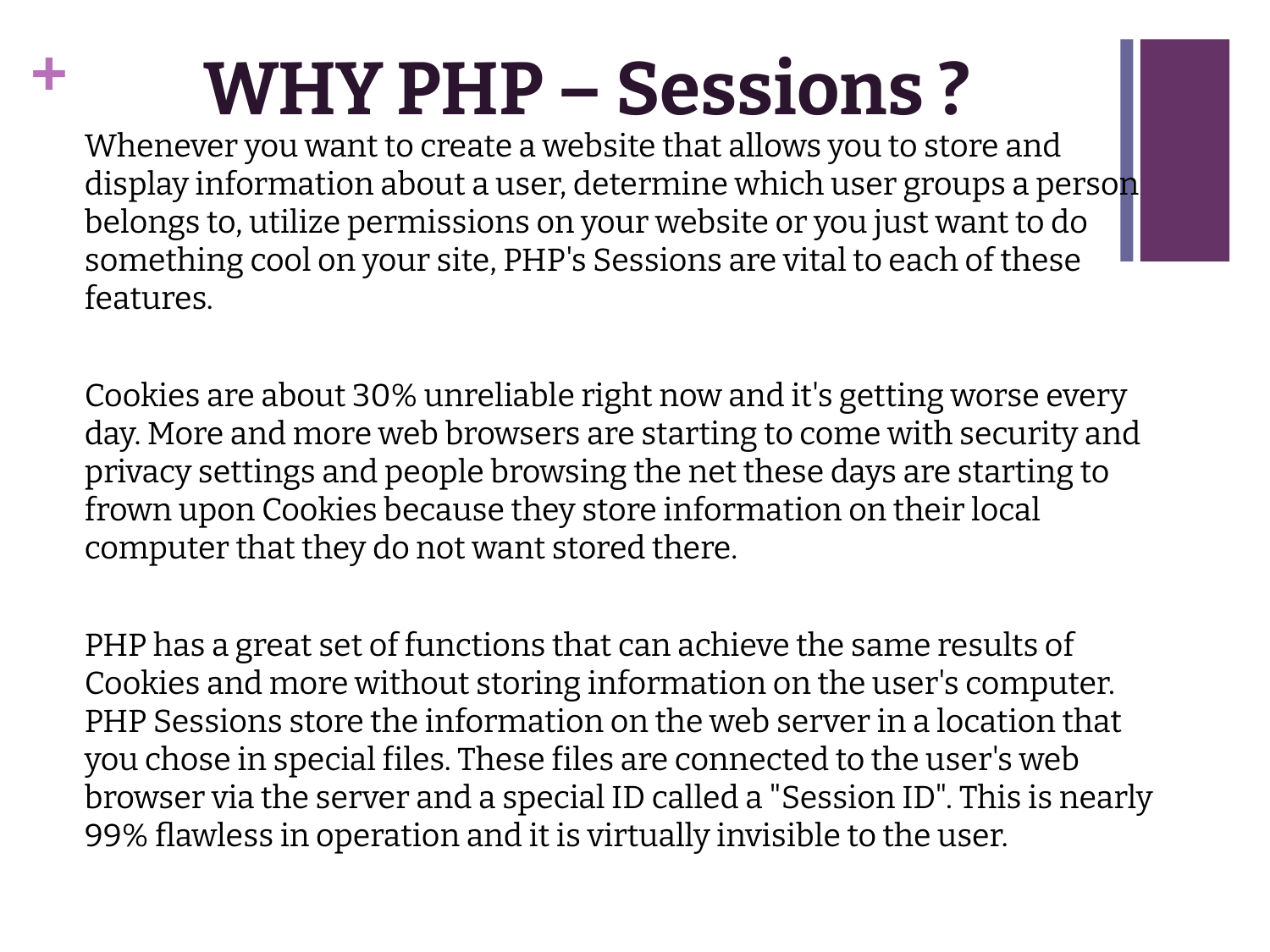

WHY PHP – Sessions ?
Whenever you want to create a website that allows you to store and display information about a user, determine which user groups a person belongs to, utilize permissions on your website or you just want to do something cool on your site, PHP's Sessions are vital to each of these features.

Cookies are about 30% unreliable right now and it's getting worse every day. More and more web browsers are starting to come with security and privacy settings and people browsing the net these days are starting to frown upon Cookies because they store information on their local computer that they do not want stored there.

PHP has a great set of functions that can achieve the same results of Cookies and more without storing information on the user's computer. PHP Sessions store the information on the web server in a location that you chose in special files. These files are connected to the user's web browser via the server and a special ID called a "Session ID". This is nearly 99% flawless in operation and it is virtually invisible to the user.